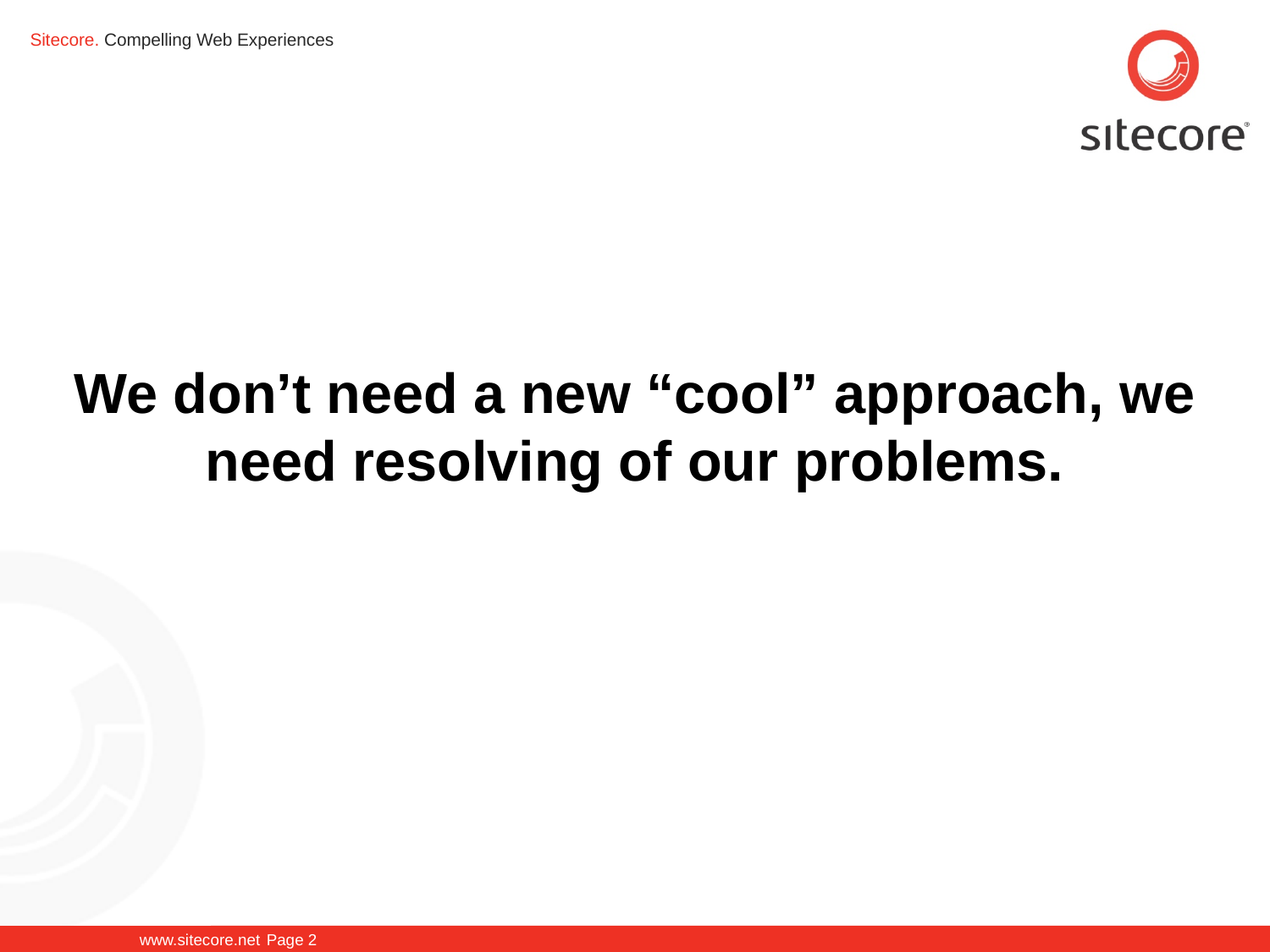

#

We don’t need a new “cool” approach, we need resolving of our problems.